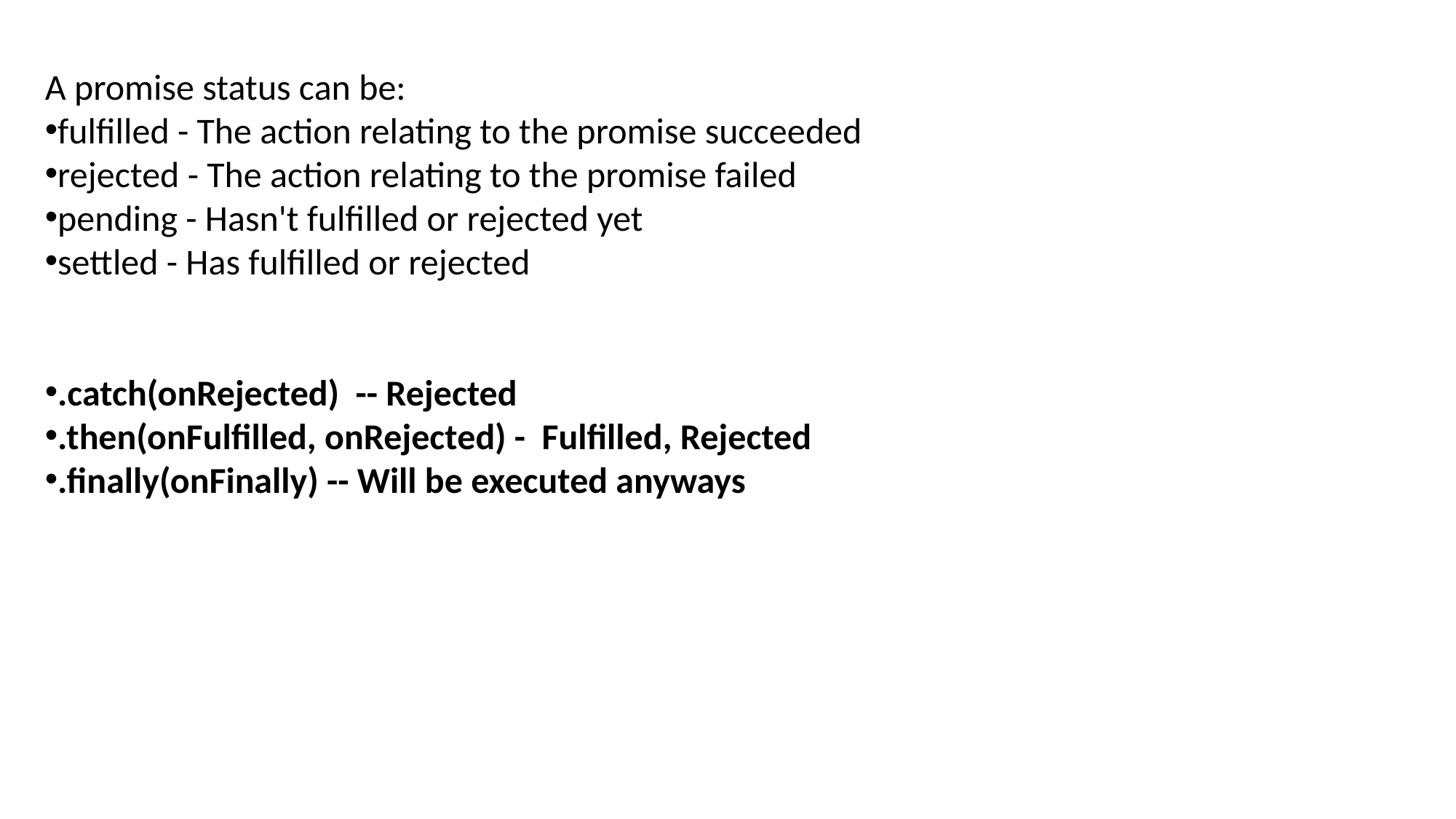

A promise status can be:
fulfilled - The action relating to the promise succeeded
rejected - The action relating to the promise failed
pending - Hasn't fulfilled or rejected yet
settled - Has fulfilled or rejected

.catch(onRejected)  -- Rejected
.then(onFulfilled, onRejected) -  Fulfilled, Rejected
.finally(onFinally) -- Will be executed anyways